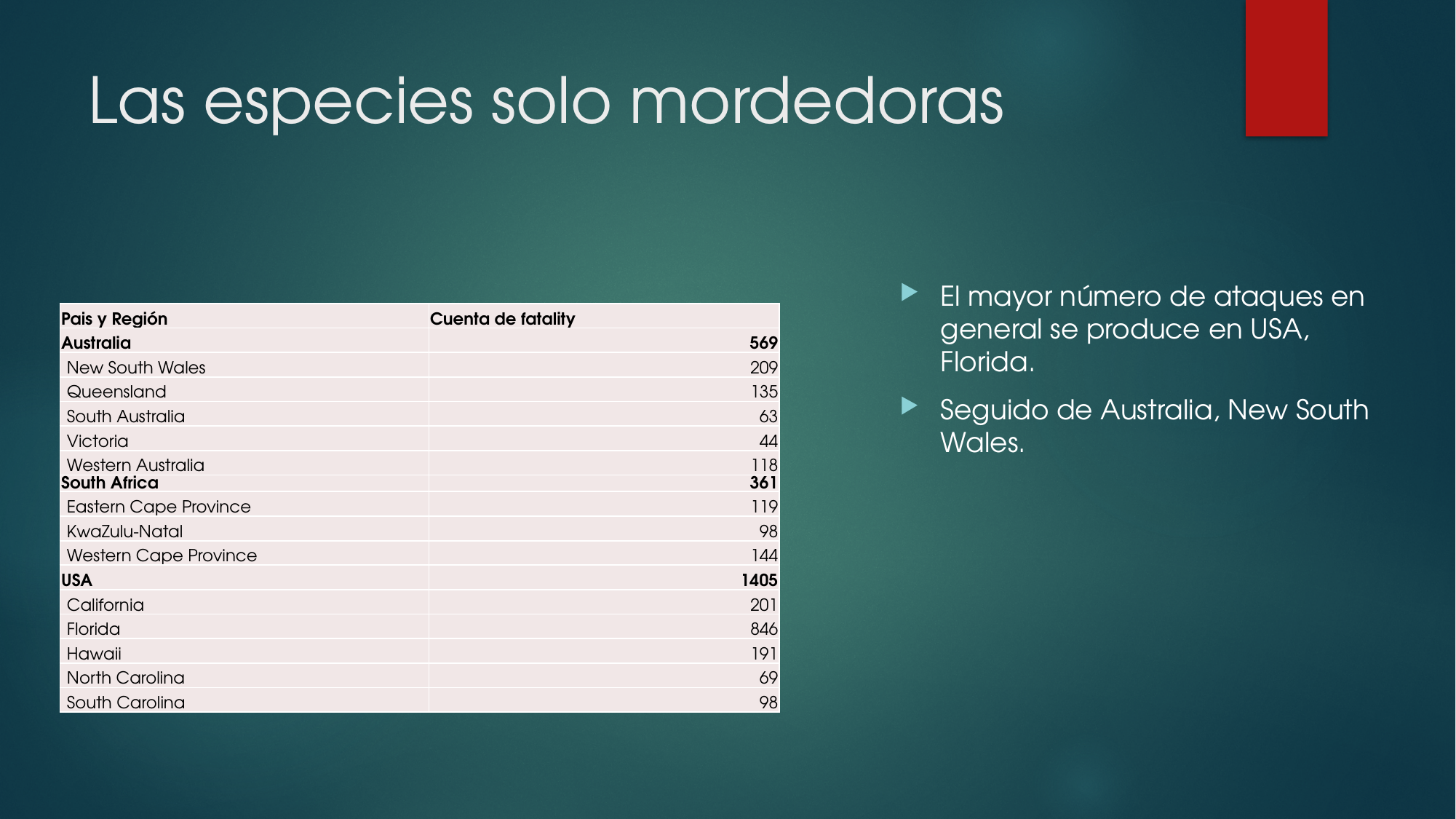

# Las especies solo mordedoras
El mayor número de ataques en general se produce en USA, Florida.
Seguido de Australia, New South Wales.
| Pais y Región | Cuenta de fatality |
| --- | --- |
| Australia | 569 |
| New South Wales | 209 |
| Queensland | 135 |
| South Australia | 63 |
| Victoria | 44 |
| Western Australia | 118 |
| South Africa | 361 |
| Eastern Cape Province | 119 |
| KwaZulu-Natal | 98 |
| Western Cape Province | 144 |
| USA | 1405 |
| California | 201 |
| Florida | 846 |
| Hawaii | 191 |
| North Carolina | 69 |
| South Carolina | 98 |